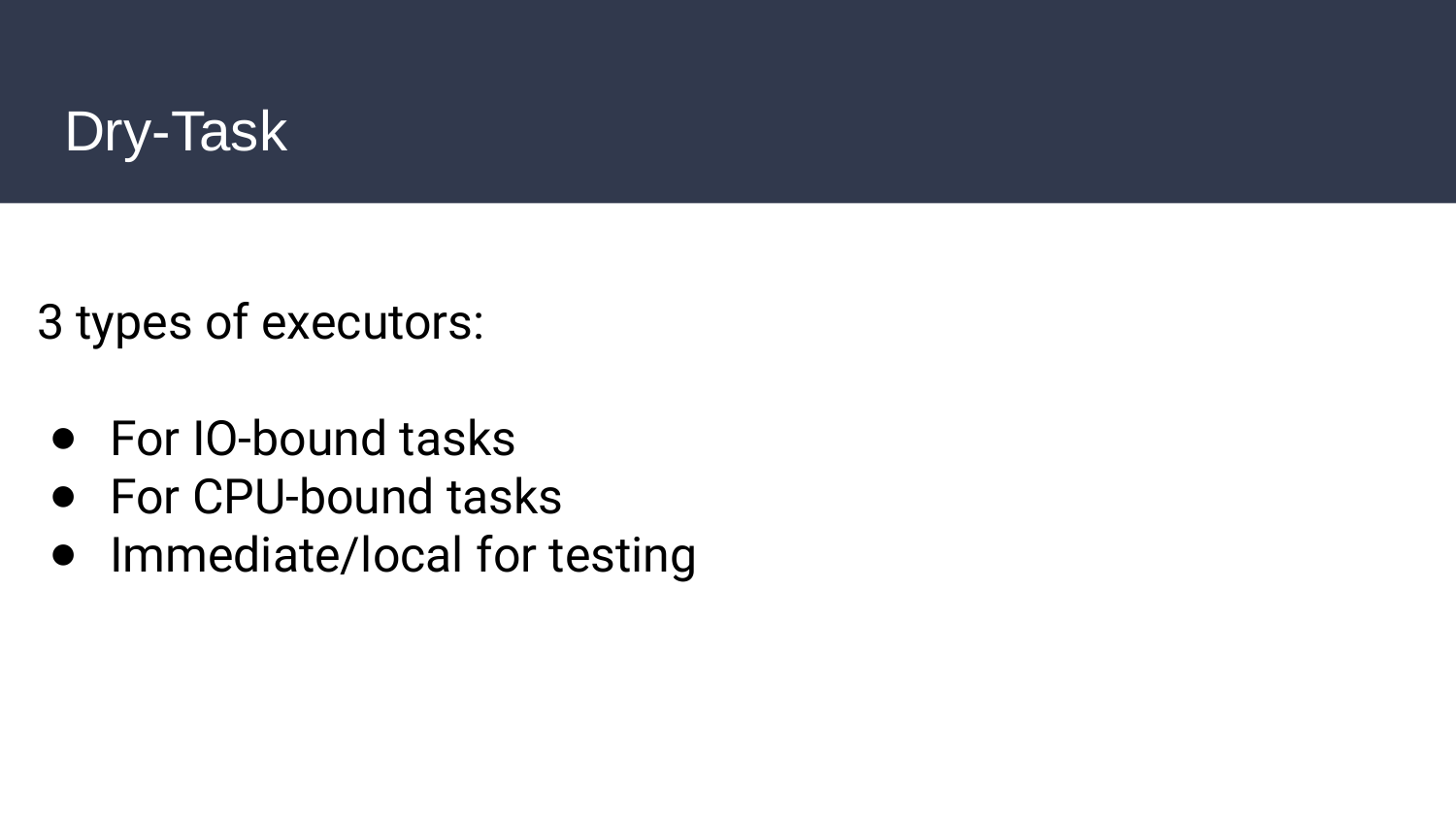

# Dry-Task

3 types of executors:

For IO-bound tasks
For CPU-bound tasks
Immediate/local for testing